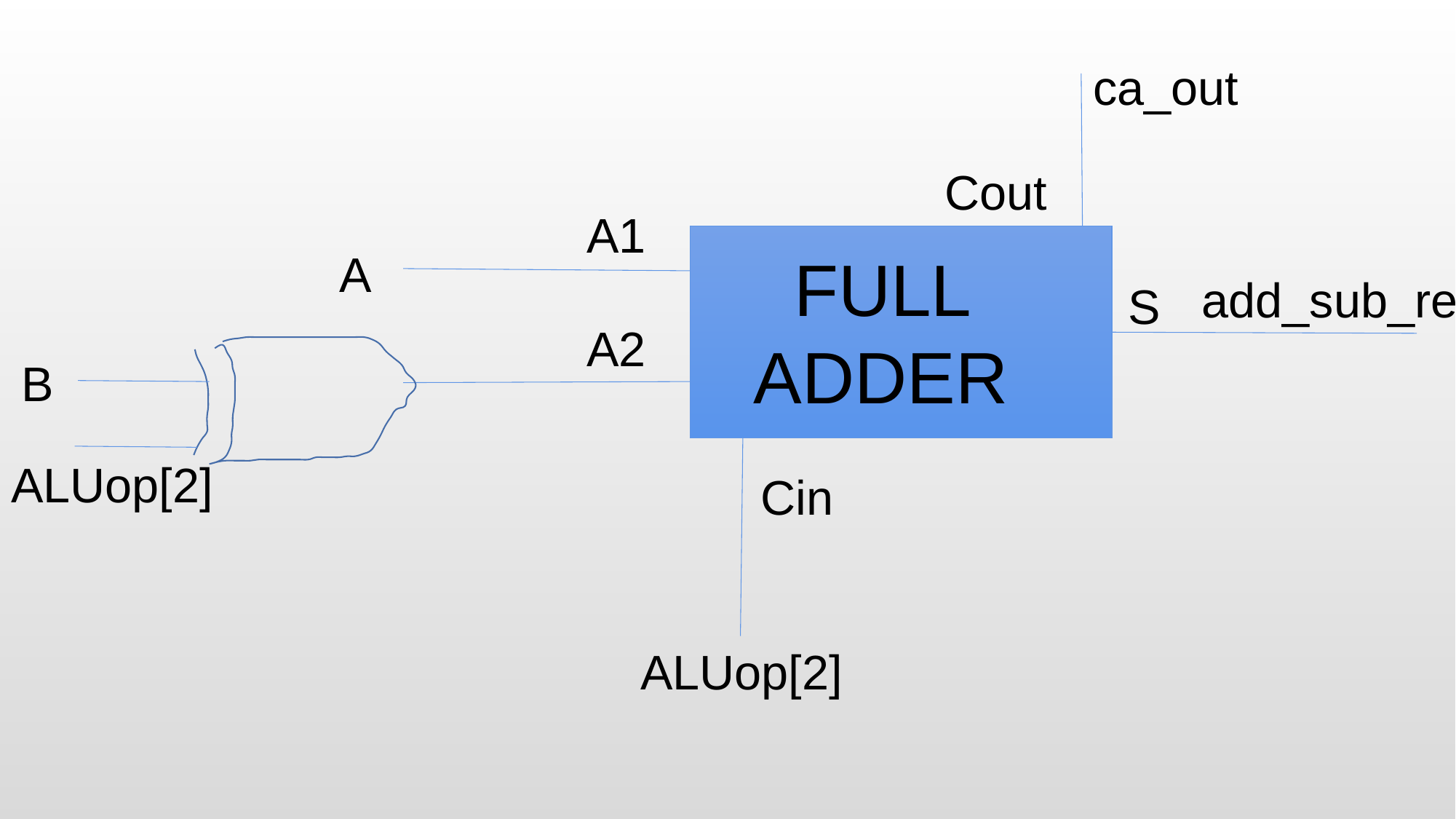

ca_out
Cout
          A1

A
  FULL ADDER
add_sub_res
S
          A2

B

ALUop[2]
Cin
ALUop[2]